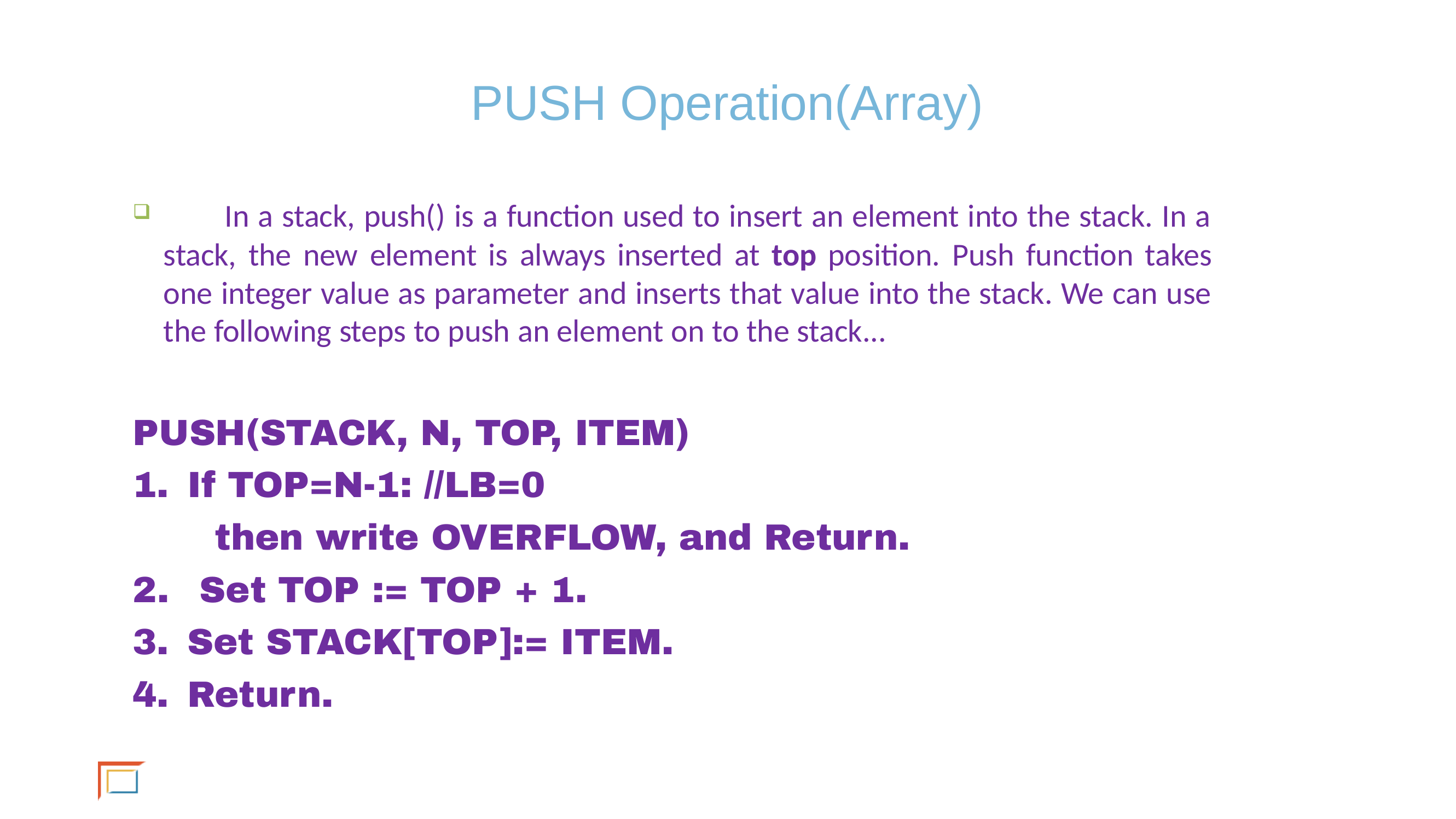

# PUSH Operation(Array)
	In a stack, push() is a function used to insert an element into the stack. In a  stack, the new element is always inserted at top position. Push function takes  one integer value as parameter and inserts that value into the stack. We can use  the following steps to push an element on to the stack...

PUSH(STACK, N, TOP, ITEM)
If TOP=N-1: //LB=0
then write OVERFLOW, and Return.
Set TOP := TOP + 1.
Set STACK[TOP]:= ITEM.
Return.